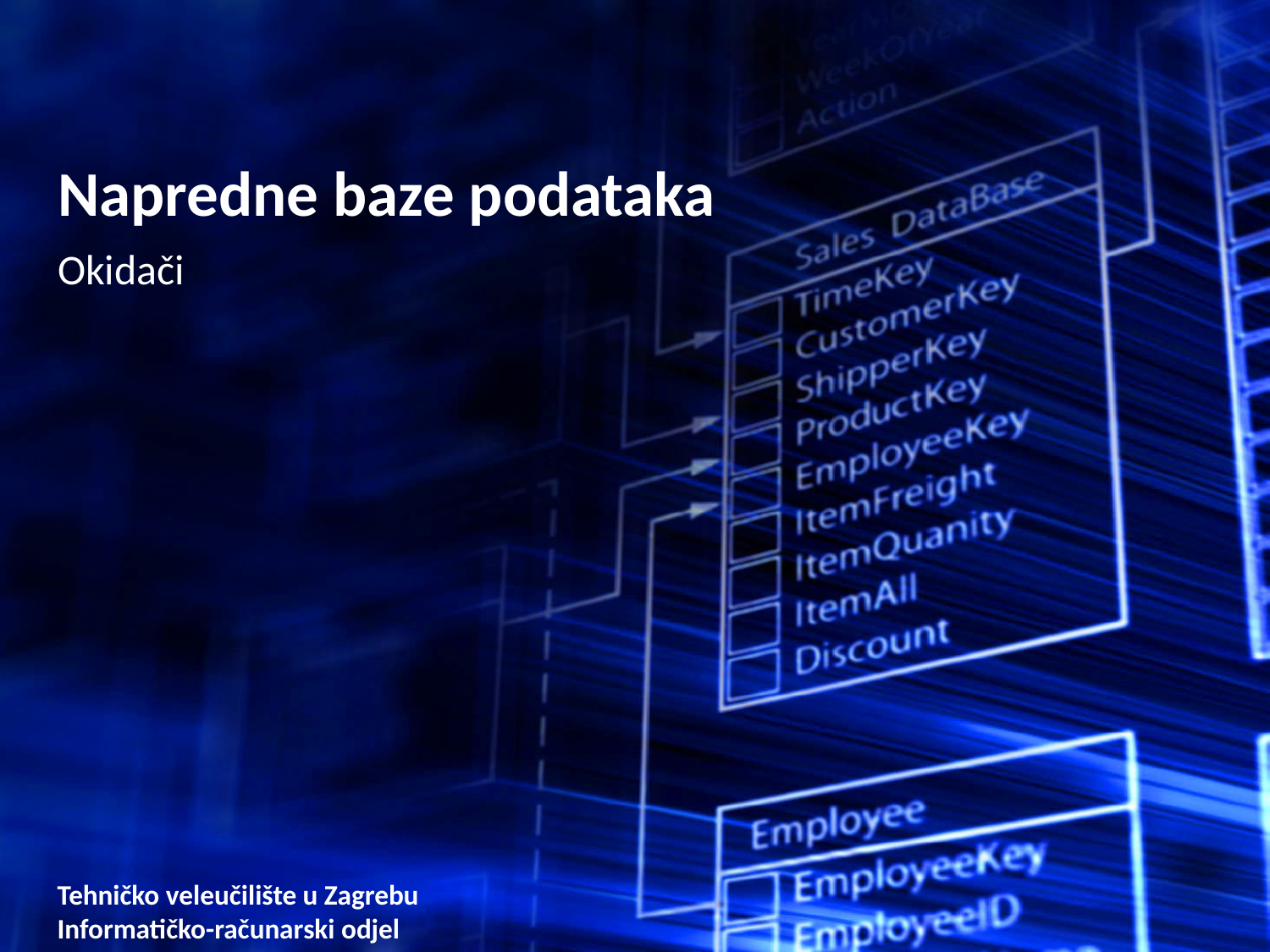

# Napredne baze podataka
Okidači
Tehničko veleučilište u Zagrebu
Informatičko-računarski odjel